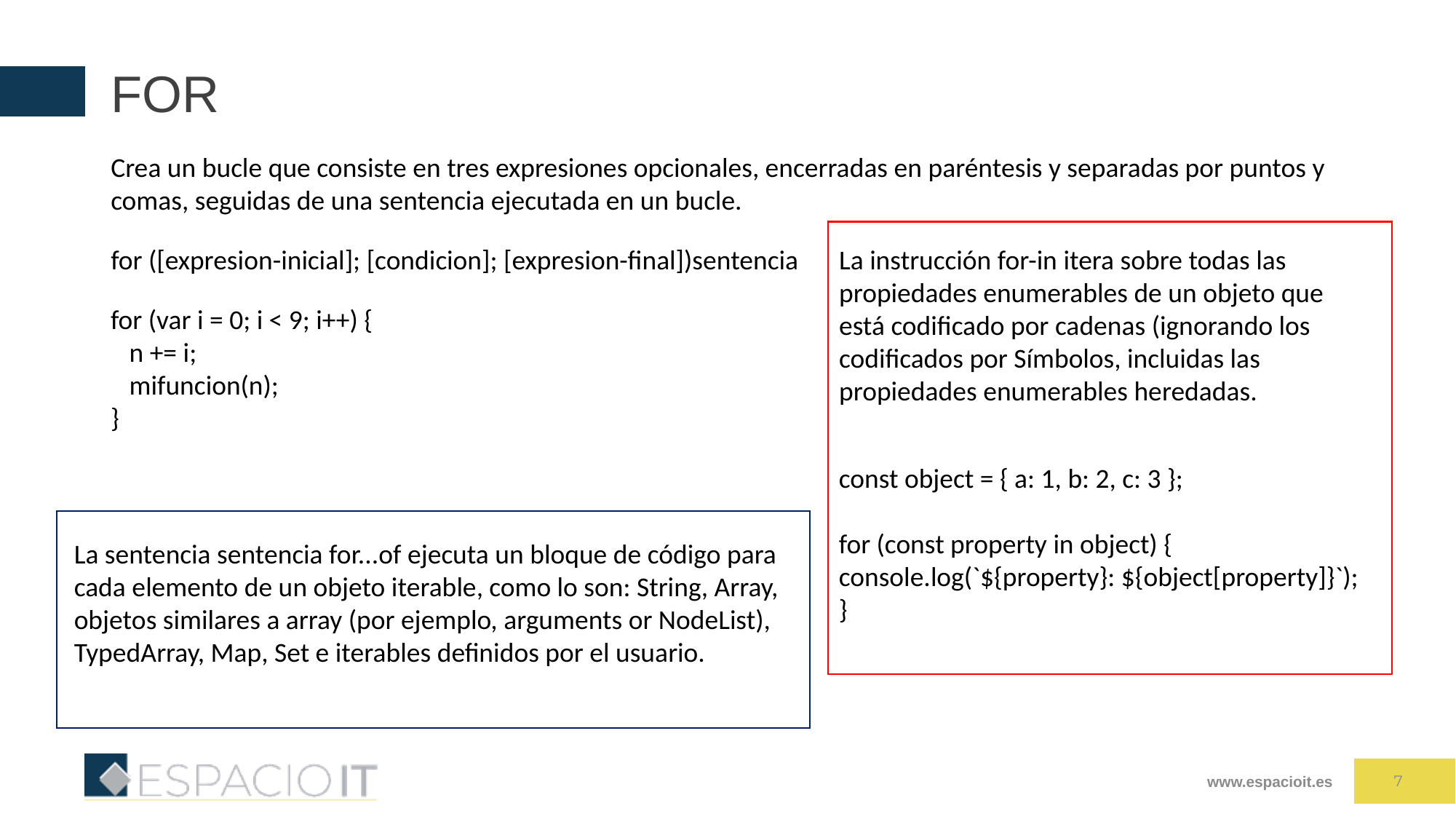

# FOR
Crea un bucle que consiste en tres expresiones opcionales, encerradas en paréntesis y separadas por puntos y comas, seguidas de una sentencia ejecutada en un bucle.

for ([expresion-inicial]; [condicion]; [expresion-final])sentencia
La instrucción for-in itera sobre todas las propiedades enumerables de un objeto que está codificado por cadenas (ignorando los codificados por Símbolos, incluidas las propiedades enumerables heredadas.
for (var i = 0; i < 9; i++) {
   n += i;
   mifuncion(n);
}
const object = { a: 1, b: 2, c: 3 };

for (const property in object) {
console.log(`${property}: ${object[property]}`);
}

La sentencia sentencia for...of ejecuta un bloque de código para cada elemento de un objeto iterable, como lo son: String, Array, objetos similares a array (por ejemplo, arguments or NodeList), TypedArray, Map, Set e iterables definidos por el usuario.
7